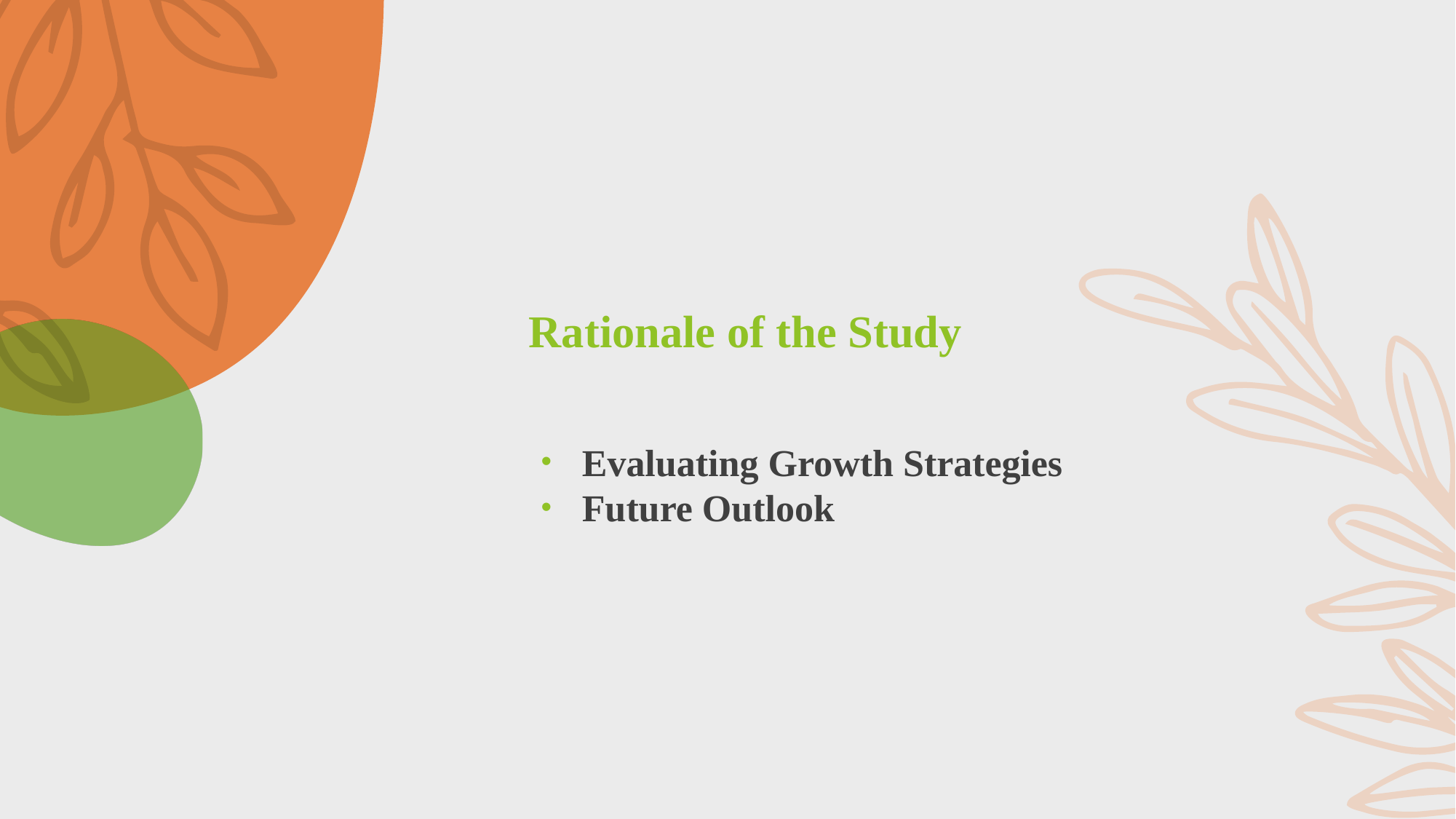

# Rationale of the Study
Evaluating Growth Strategies
Future Outlook